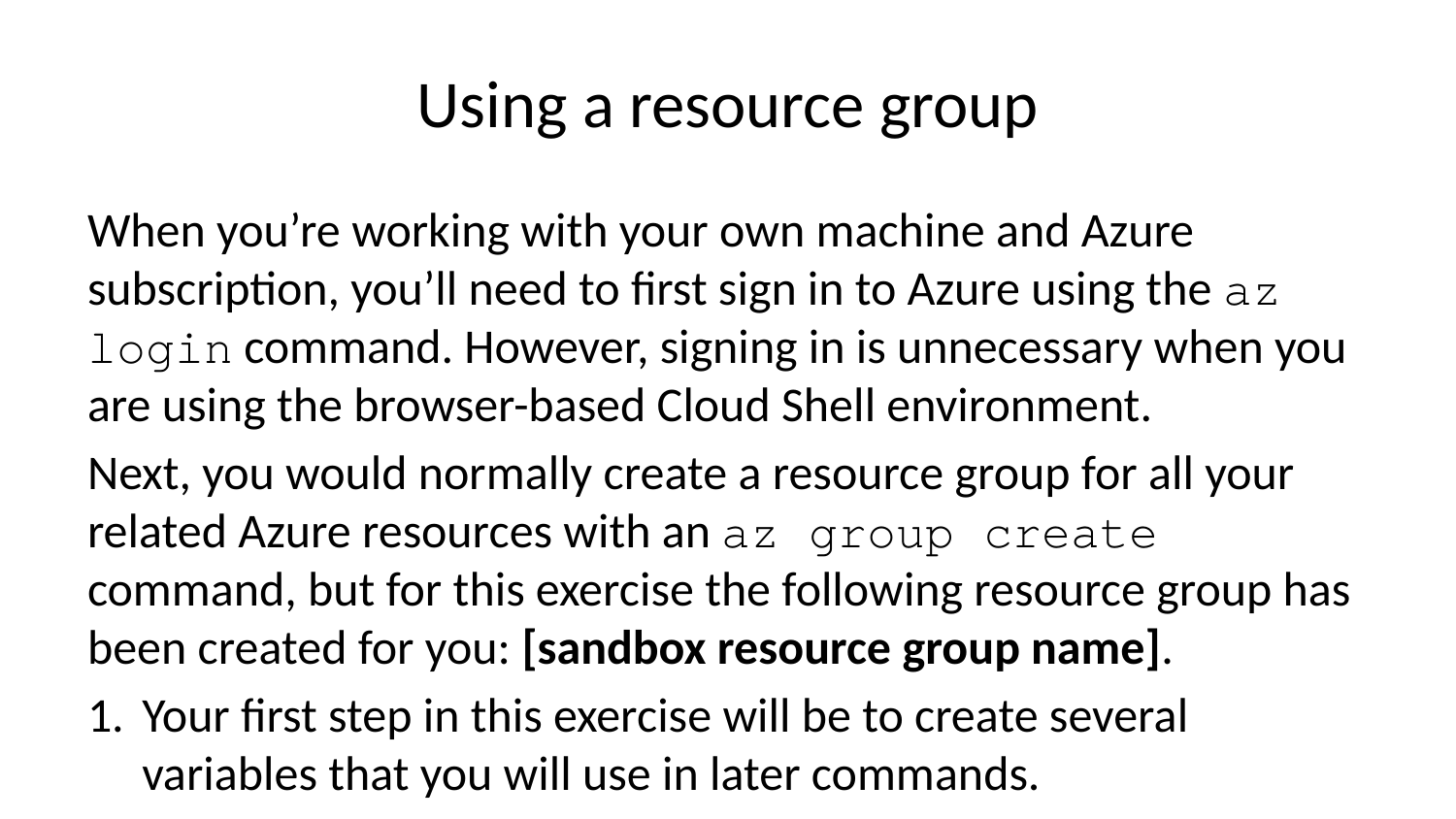

# Using a resource group
When you’re working with your own machine and Azure subscription, you’ll need to first sign in to Azure using the az login command. However, signing in is unnecessary when you are using the browser-based Cloud Shell environment.
Next, you would normally create a resource group for all your related Azure resources with an az group create command, but for this exercise the following resource group has been created for you: [sandbox resource group name].
Your first step in this exercise will be to create several variables that you will use in later commands.
export RESOURCE_GROUP=[sandbox resource group name]
export AZURE_REGION=centralus
export AZURE_APP_PLAN=popupappplan-$RANDOM
export AZURE_WEB_APP=popupwebapp-$RANDOM
You can ask the Azure CLI to list all your resource groups in a table. There should just be one while you are in the free Azure sandbox.
az group list --output table
Tip
You can use the Copy button to copy commands to the clipboard. To paste, right-click on a new line in the Cloud Shell window and select Paste, or use the Shift+Insert keyboard shortcut (⌘+V on macOS).
As you do more Azure development, you can end up with several resource groups. If you have several items in the group list, you can filter the return values by adding a --query option. Try the following command:
az group list --query "[?name == '$RESOURCE_GROUP']"
The query is formatted using JMESPath, which is a standard query language for JSON requests. You can learn more about this powerful filter language at http://jmespath.org/. We also cover queries in more depth in the Manage VMs with the Azure CLI module.